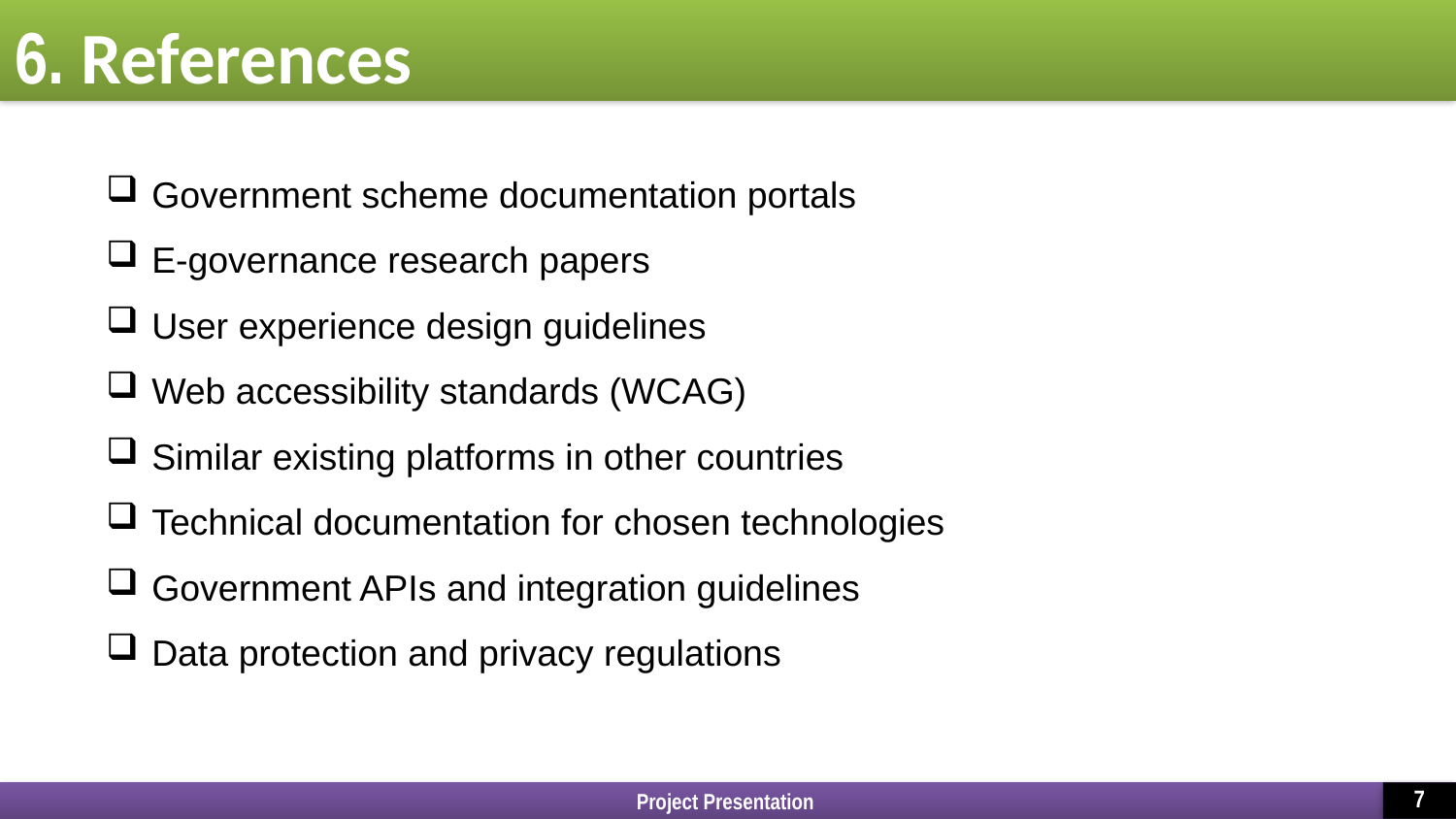

# 6. References

Government scheme documentation portals
E-governance research papers
User experience design guidelines
Web accessibility standards (WCAG)
Similar existing platforms in other countries
Technical documentation for chosen technologies
Government APIs and integration guidelines
Data protection and privacy regulations

Project Presentation

7